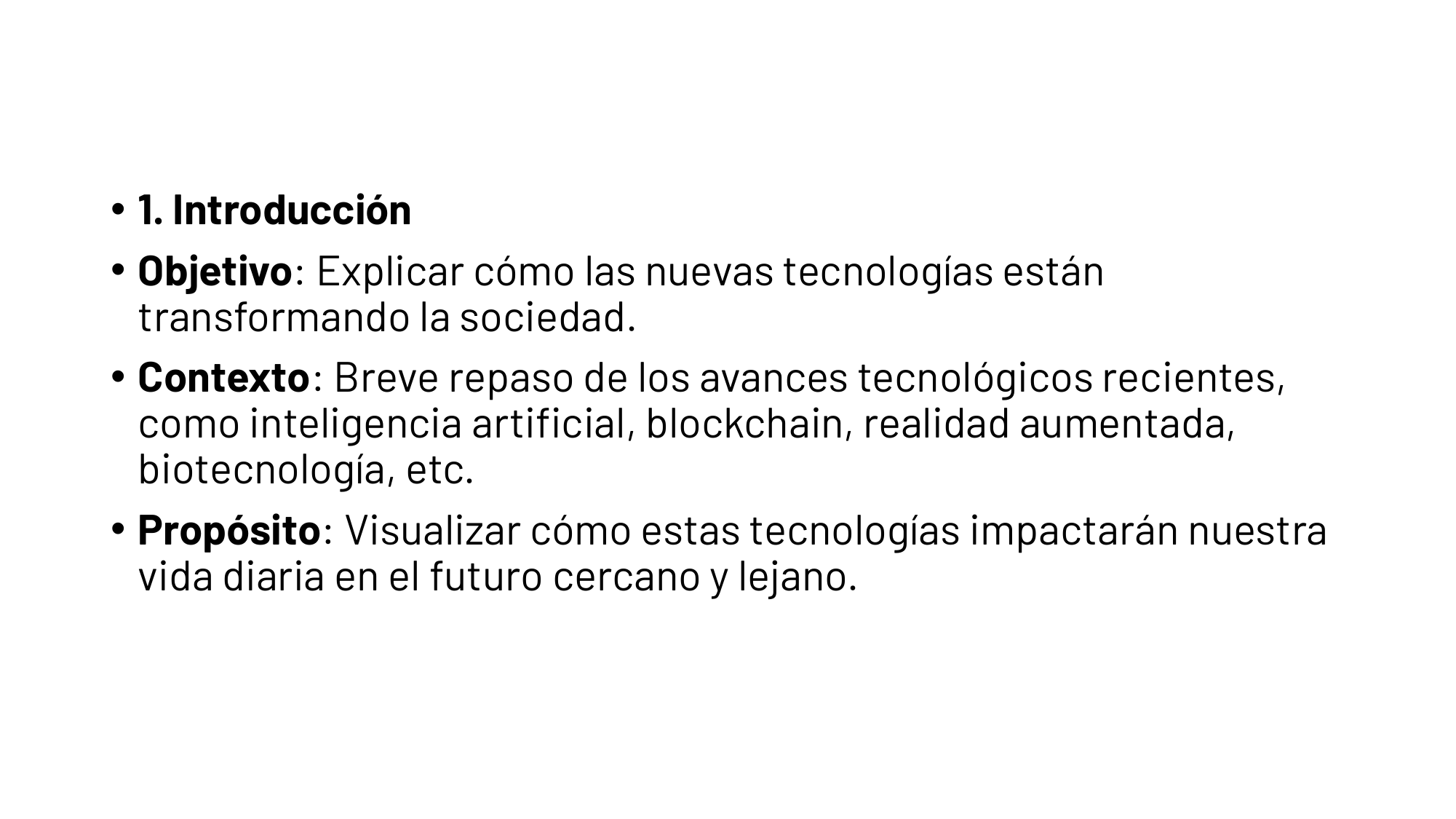

1. Introducción
Objetivo: Explicar cómo las nuevas tecnologías están transformando la sociedad.
Contexto: Breve repaso de los avances tecnológicos recientes, como inteligencia artificial, blockchain, realidad aumentada, biotecnología, etc.
Propósito: Visualizar cómo estas tecnologías impactarán nuestra vida diaria en el futuro cercano y lejano.